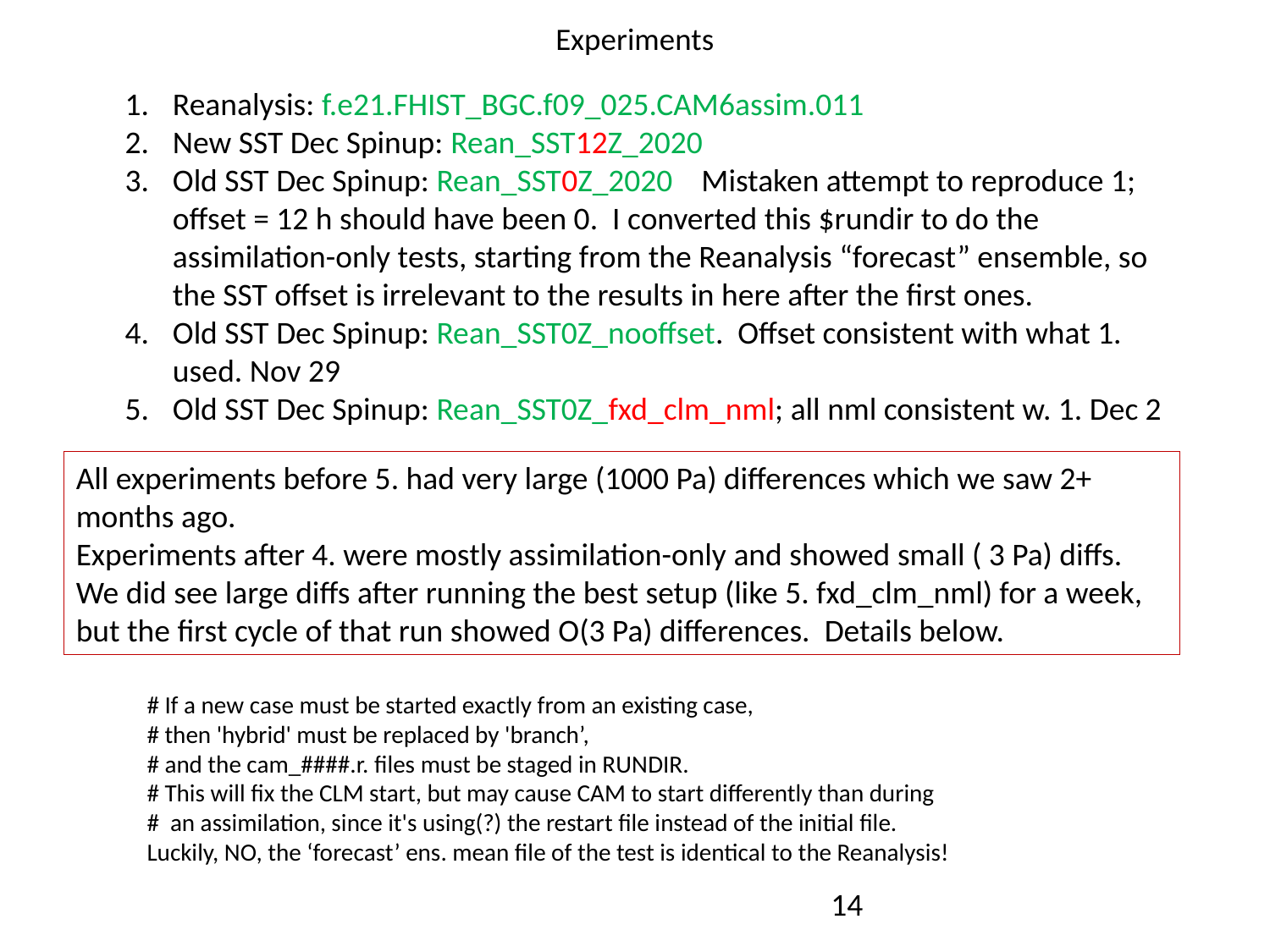

# Experiments
Reanalysis: f.e21.FHIST_BGC.f09_025.CAM6assim.011
New SST Dec Spinup: Rean_SST12Z_2020
Old SST Dec Spinup: Rean_SST0Z_2020    Mistaken attempt to reproduce 1;  offset = 12 h should have been 0.  I converted this $rundir to do the assimilation-only tests, starting from the Reanalysis “forecast” ensemble, so the SST offset is irrelevant to the results in here after the first ones.
Old SST Dec Spinup: Rean_SST0Z_nooffset.  Offset consistent with what 1. used. Nov 29
Old SST Dec Spinup: Rean_SST0Z_fxd_clm_nml; all nml consistent w. 1. Dec 2
All experiments before 5. had very large (1000 Pa) differences which we saw 2+ months ago.
Experiments after 4. were mostly assimilation-only and showed small ( 3 Pa) diffs.
We did see large diffs after running the best setup (like 5. fxd_clm_nml) for a week, but the first cycle of that run showed O(3 Pa) differences.  Details below.
# If a new case must be started exactly from an existing case,
# then 'hybrid' must be replaced by 'branch’,
# and the cam_####.r. files must be staged in RUNDIR.
# This will fix the CLM start, but may cause CAM to start differently than during
#  an assimilation, since it's using(?) the restart file instead of the initial file.
Luckily, NO, the ‘forecast’ ens. mean file of the test is identical to the Reanalysis!
14